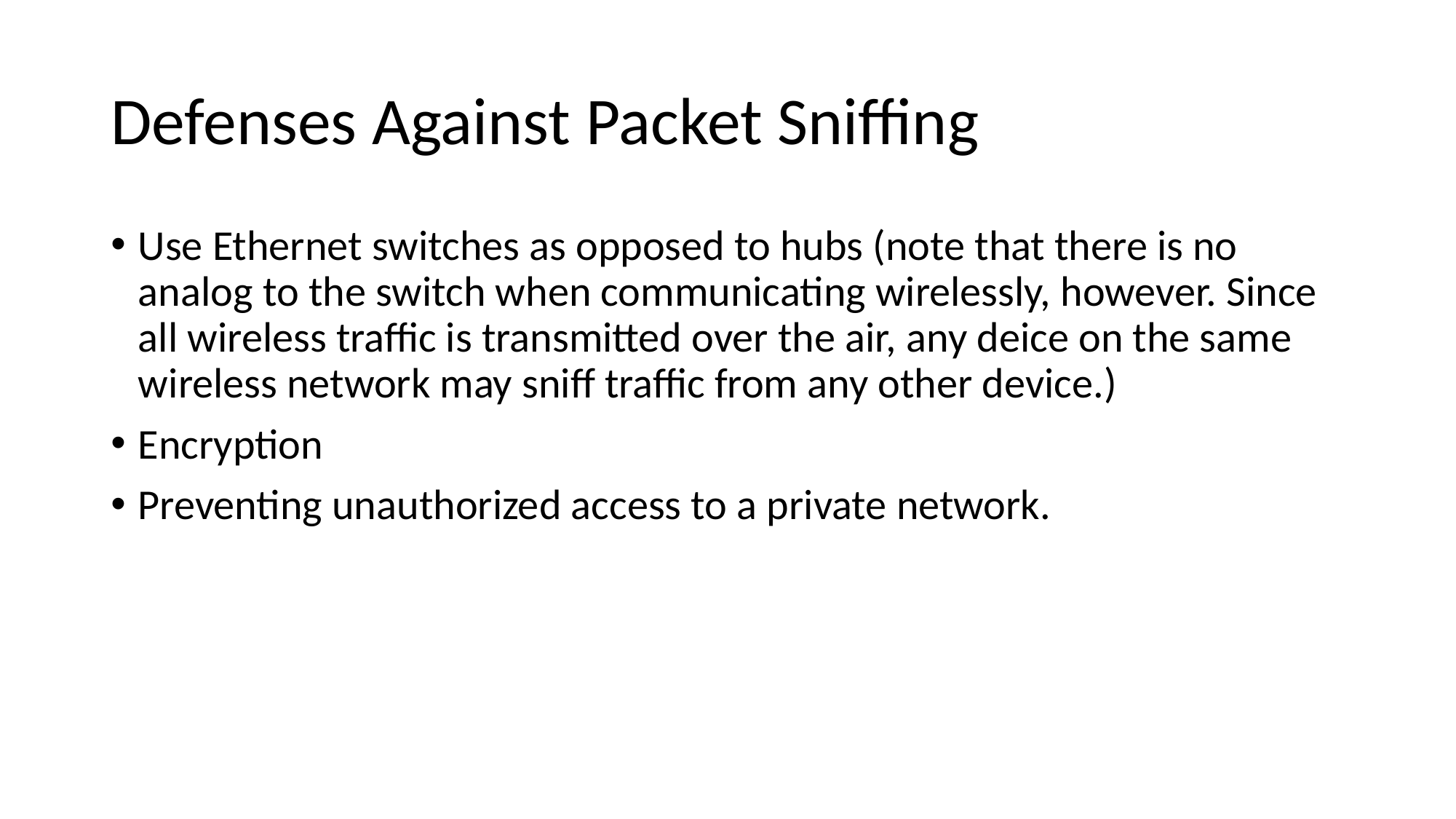

# Defenses Against Packet Sniffing
Use Ethernet switches as opposed to hubs (note that there is no analog to the switch when communicating wirelessly, however. Since all wireless traffic is transmitted over the air, any deice on the same wireless network may sniff traffic from any other device.)
Encryption
Preventing unauthorized access to a private network.